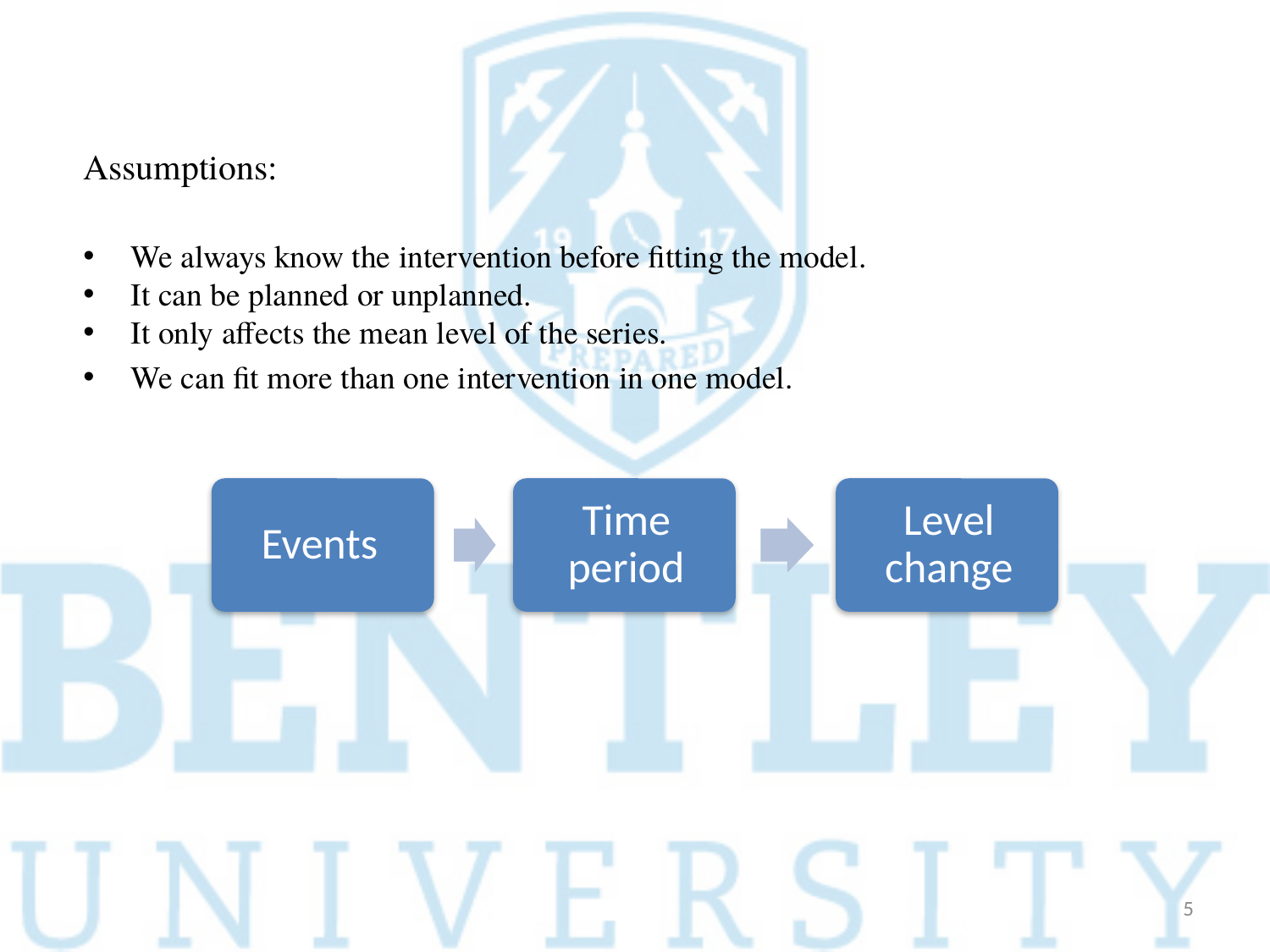

#
Assumptions:

We always know the intervention before fitting the model.
It can be planned or unplanned.
It only affects the mean level of the series.
We can fit more than one intervention in one model.

Events

Time period

Level change
5